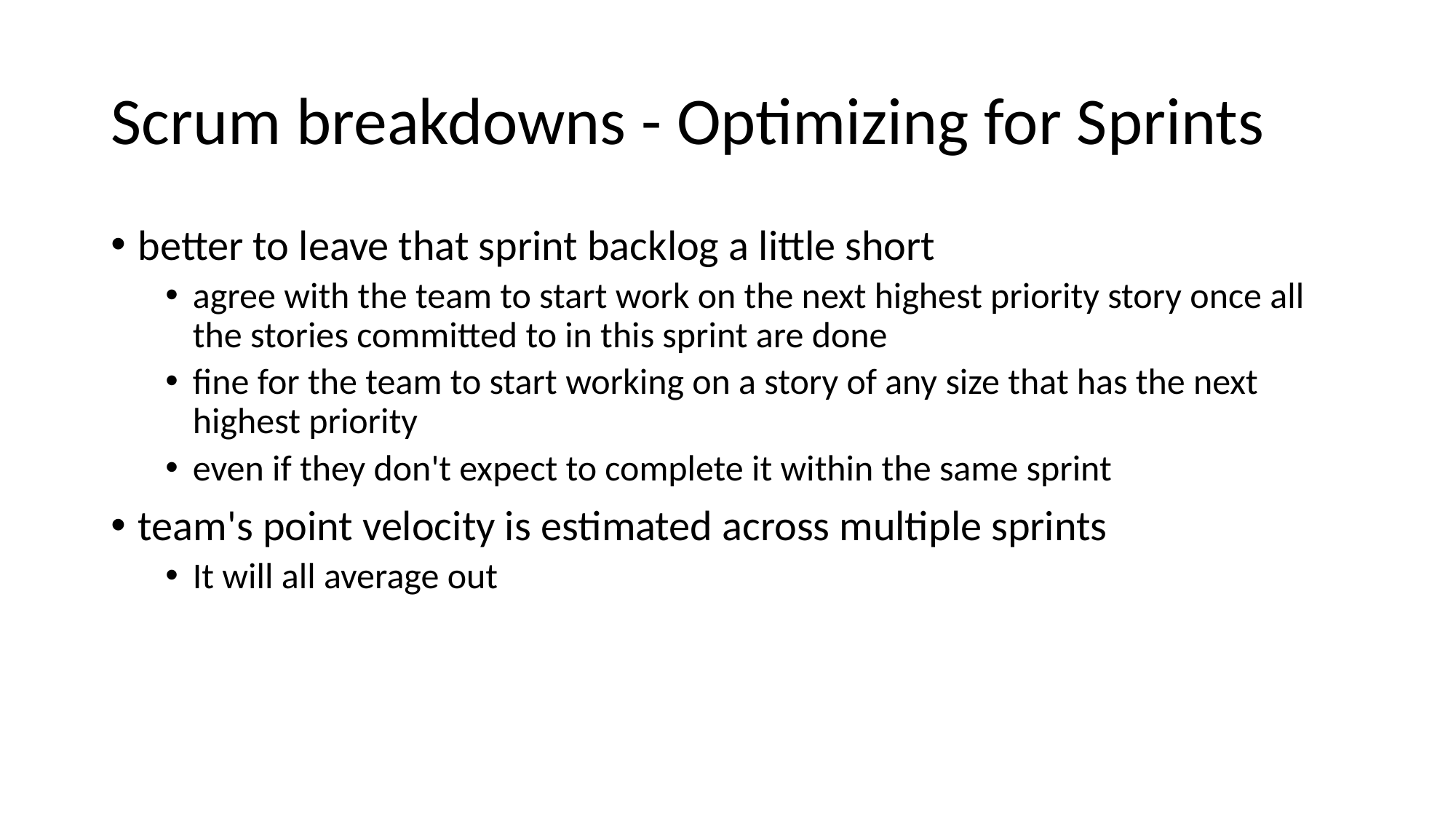

# Scrum breakdowns - Optimizing for Sprints
better to leave that sprint backlog a little short
agree with the team to start work on the next highest priority story once all the stories committed to in this sprint are done
fine for the team to start working on a story of any size that has the next highest priority
even if they don't expect to complete it within the same sprint
team's point velocity is estimated across multiple sprints
It will all average out